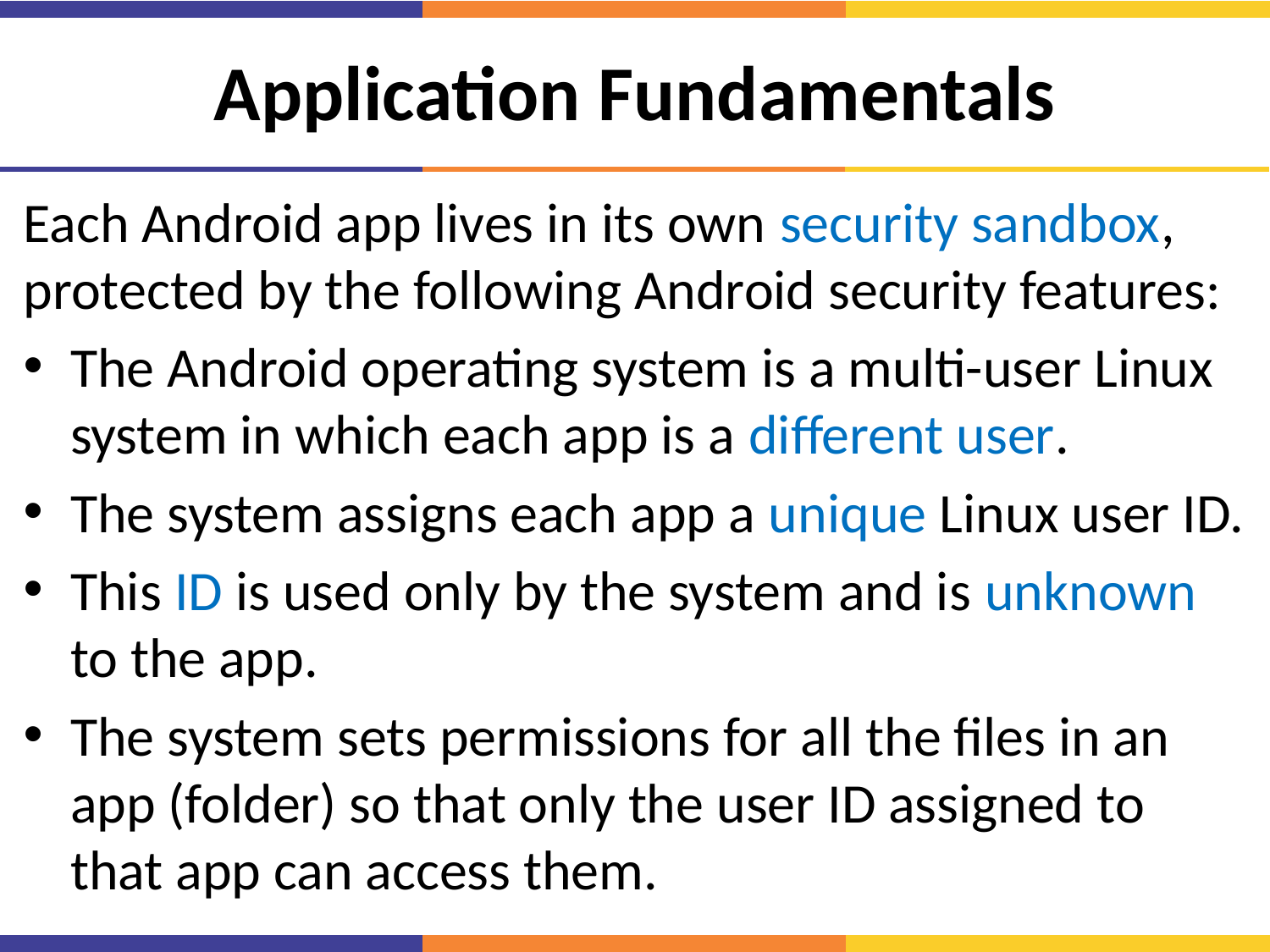

# Application Fundamentals
Each Android app lives in its own security sandbox, protected by the following Android security features:
The Android operating system is a multi-user Linux system in which each app is a different user.
The system assigns each app a unique Linux user ID.
This ID is used only by the system and is unknown to the app.
The system sets permissions for all the files in an app (folder) so that only the user ID assigned to that app can access them.